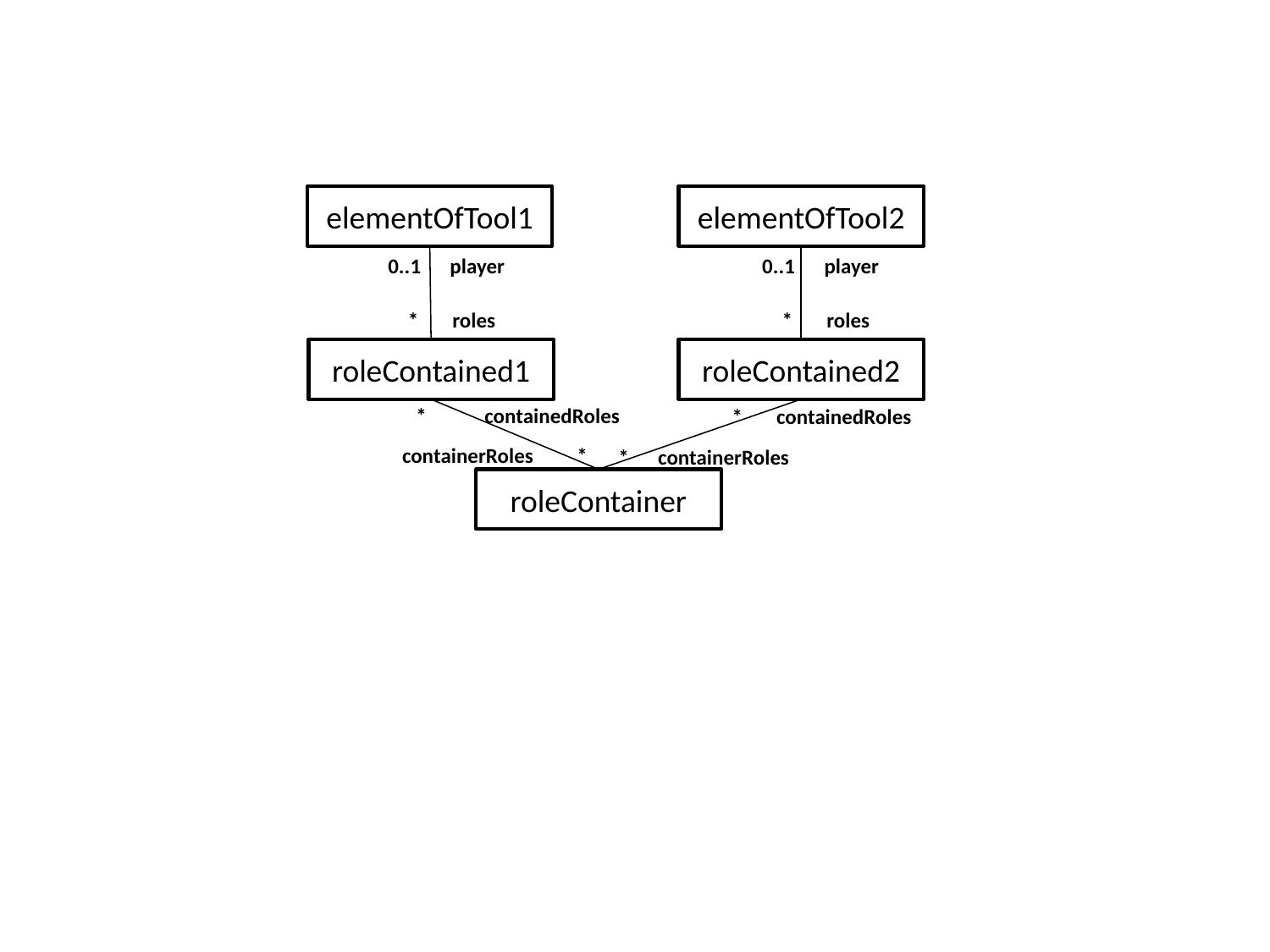

elementOfTool1
elementOfTool2
0..1      player
0..1      player
*       roles
*       roles
roleContained1
roleContained2
*            containedRoles
*       containedRoles
containerRoles         *
*      containerRoles
roleContainer